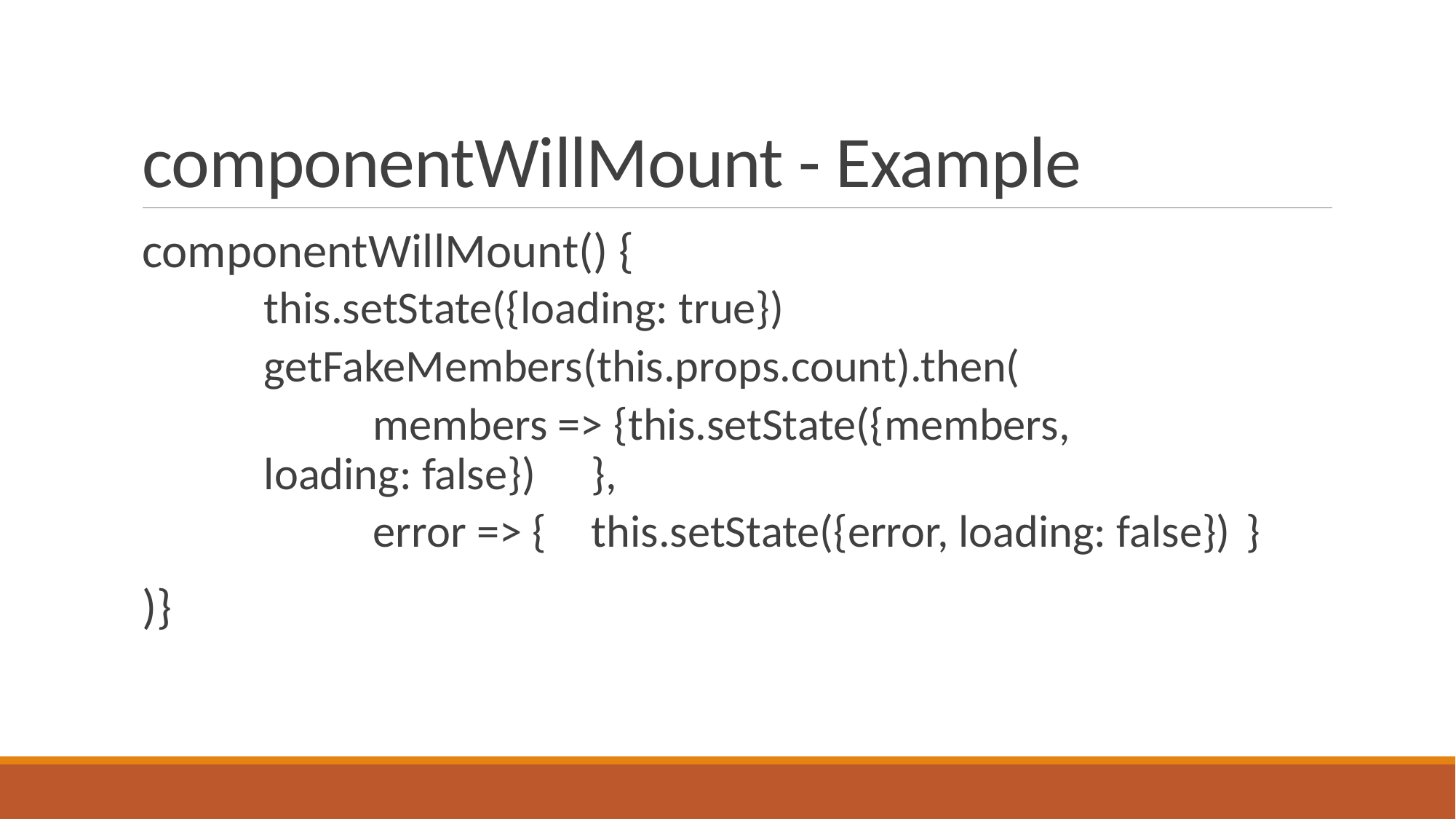

# componentWillMount - Example
componentWillMount() {
	this.setState({loading: true})
	getFakeMembers(this.props.count).then(
		members => {this.setState({members, 				loading: false})	},
		error => {	this.setState({error, loading: false})	}
)}